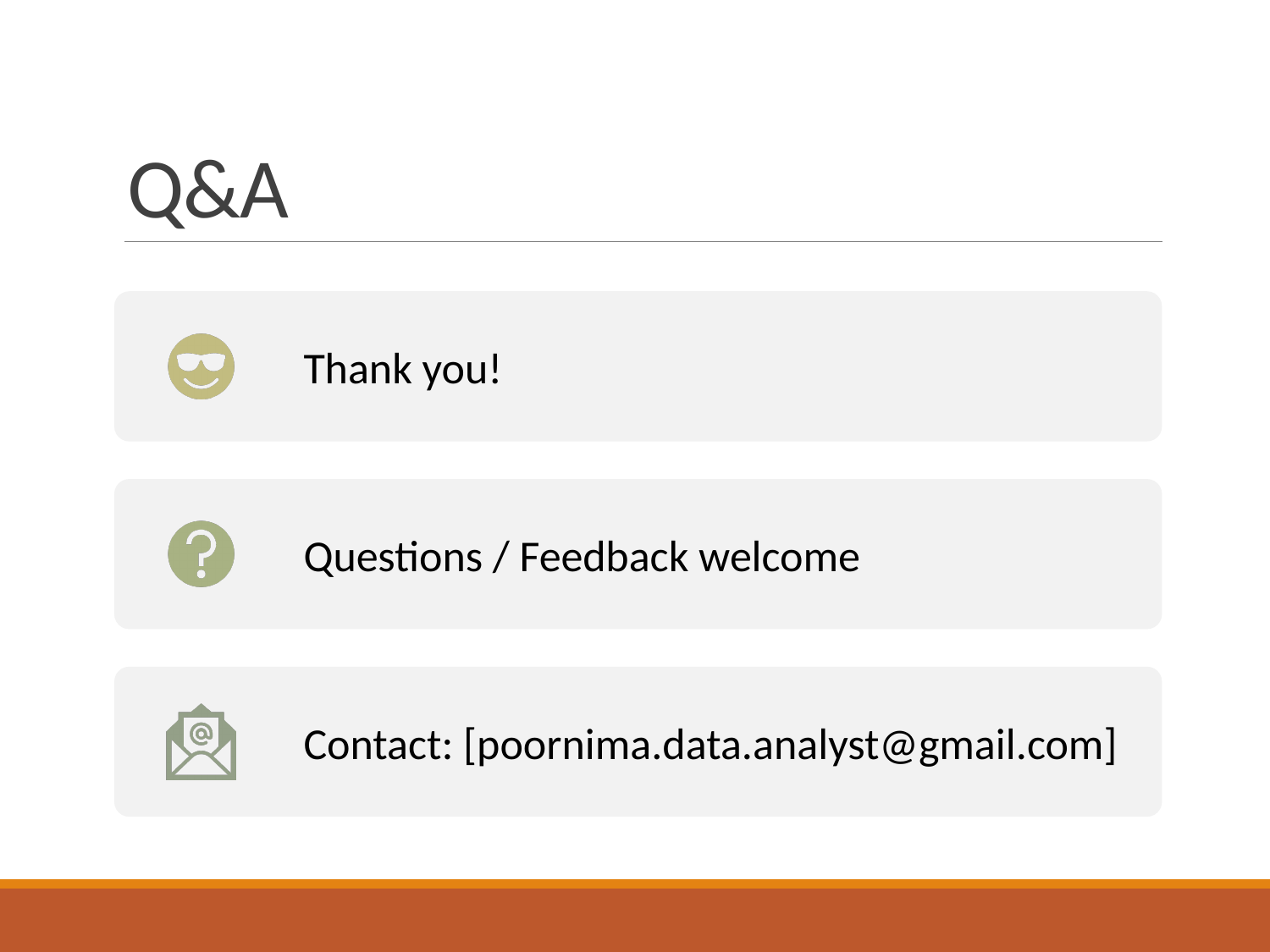

# Q&A
Thank you!
Questions / Feedback welcome
Contact: [poornima.data.analyst@gmail.com]